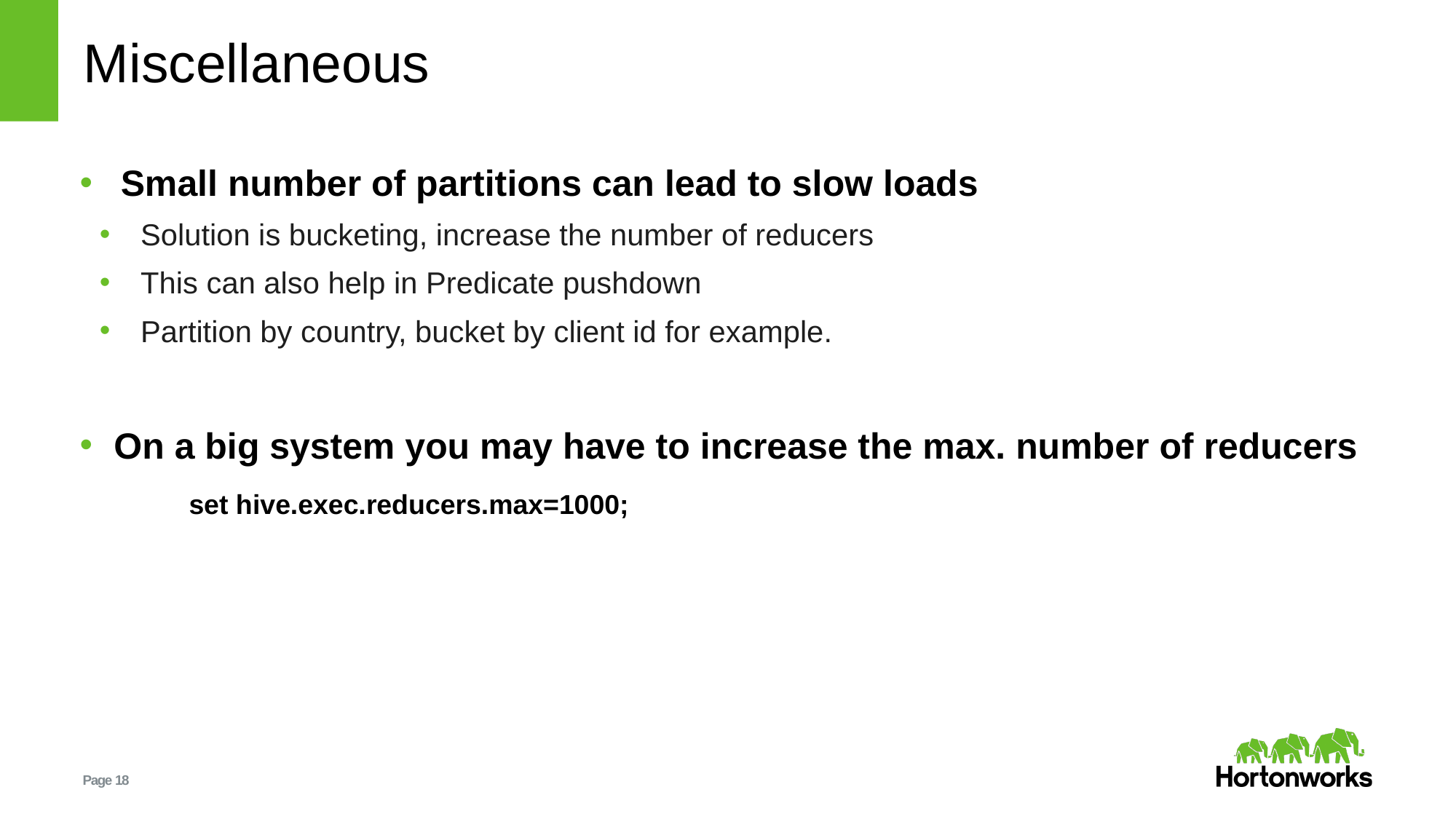

# Miscellaneous
Small number of partitions can lead to slow loads
Solution is bucketing, increase the number of reducers
This can also help in Predicate pushdown
Partition by country, bucket by client id for example.

On a big system you may have to increase the max. number of reducers
	set hive.exec.reducers.max=1000;